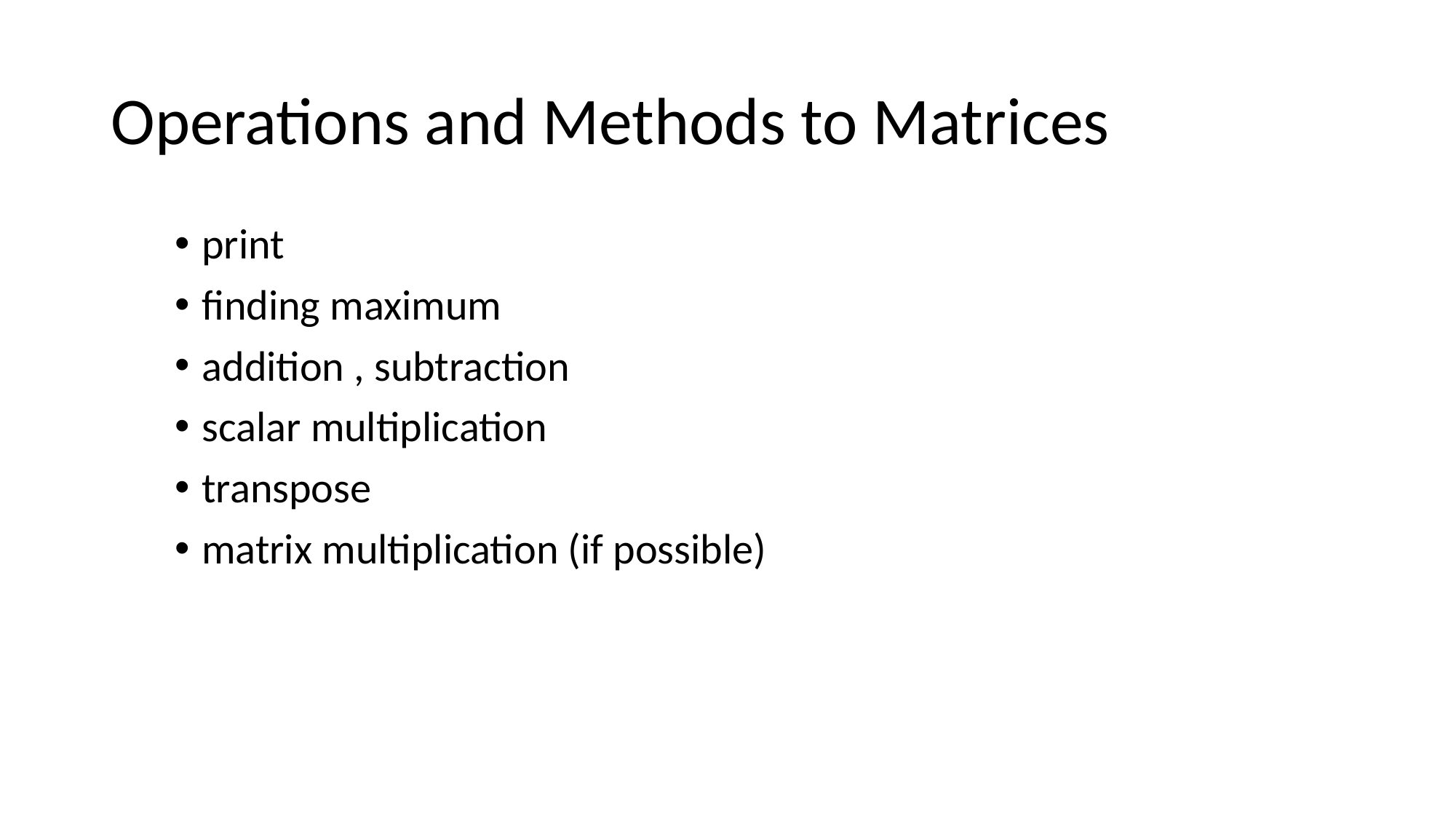

# Operations and Methods to Matrices
print
finding maximum
addition , subtraction
scalar multiplication
transpose
matrix multiplication (if possible)